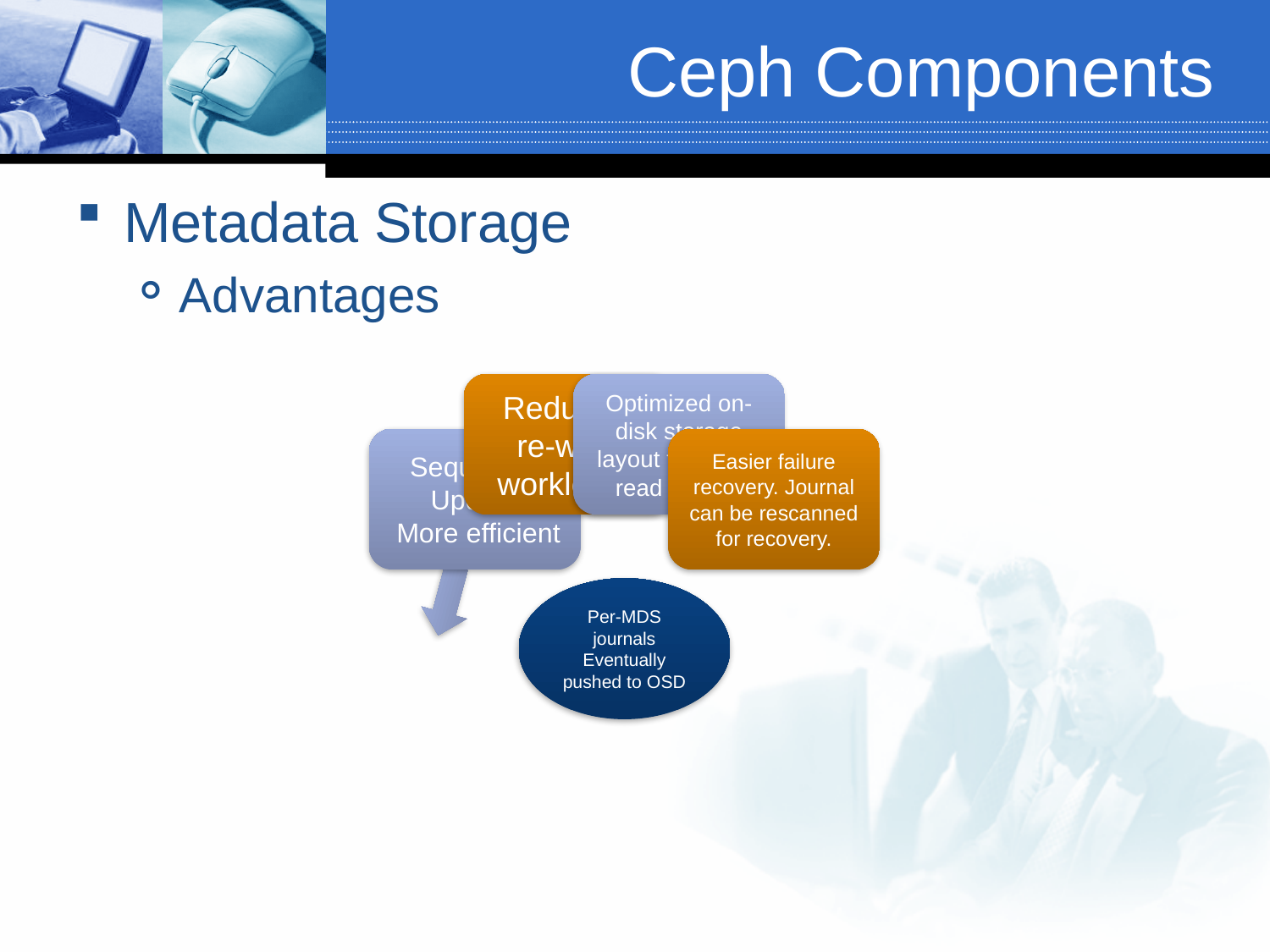

# Ceph Components
Metadata Storage
Advantages
Per-MDS journals
Eventually pushed to OSD
 More efficient